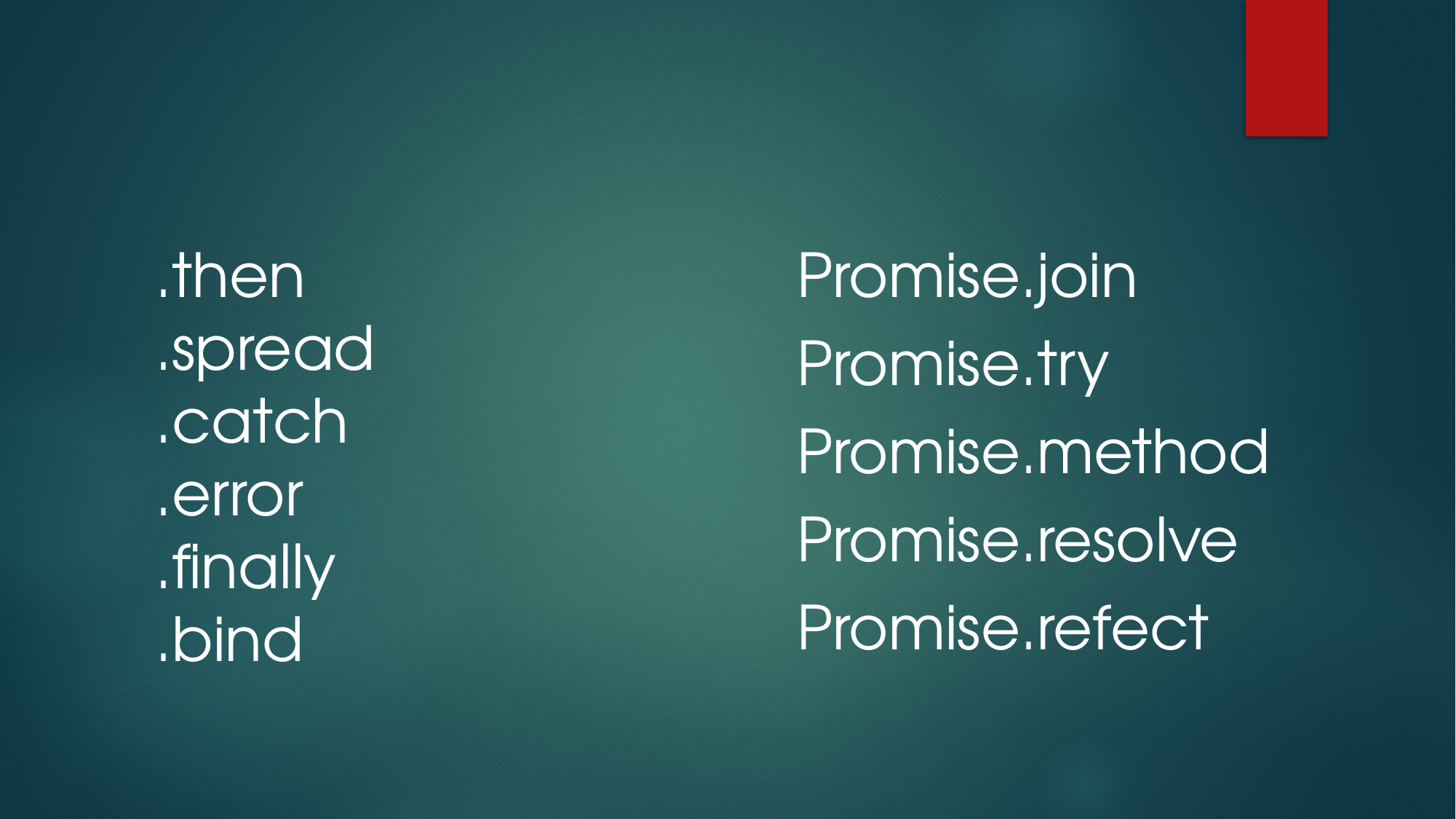

.then
.spread
.catch
.error
.finally
.bind
Promise.join
Promise.try
Promise.method
Promise.resolve
Promise.refect